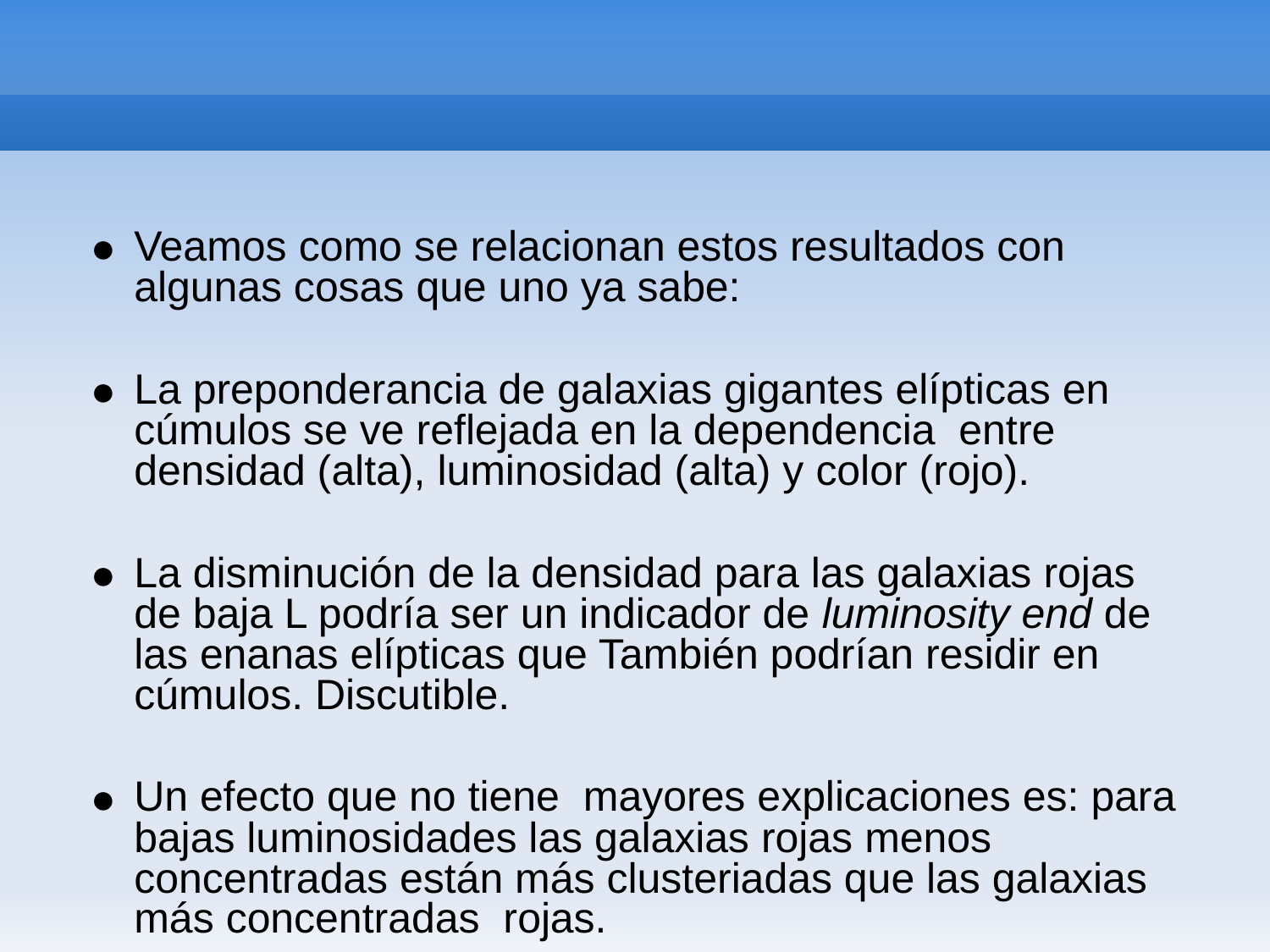

#
Veamos como se relacionan estos resultados con algunas cosas que uno ya sabe:

La preponderancia de galaxias gigantes elípticas en cúmulos se ve reflejada en la dependencia  entre densidad (alta), luminosidad (alta) y color (rojo).

La disminución de la densidad para las galaxias rojas de baja L podría ser un indicador de luminosity end de las enanas elípticas que También podrían residir en cúmulos. Discutible.

Un efecto que no tiene  mayores explicaciones es: para bajas luminosidades las galaxias rojas menos concentradas están más clusteriadas que las galaxias más concentradas  rojas.